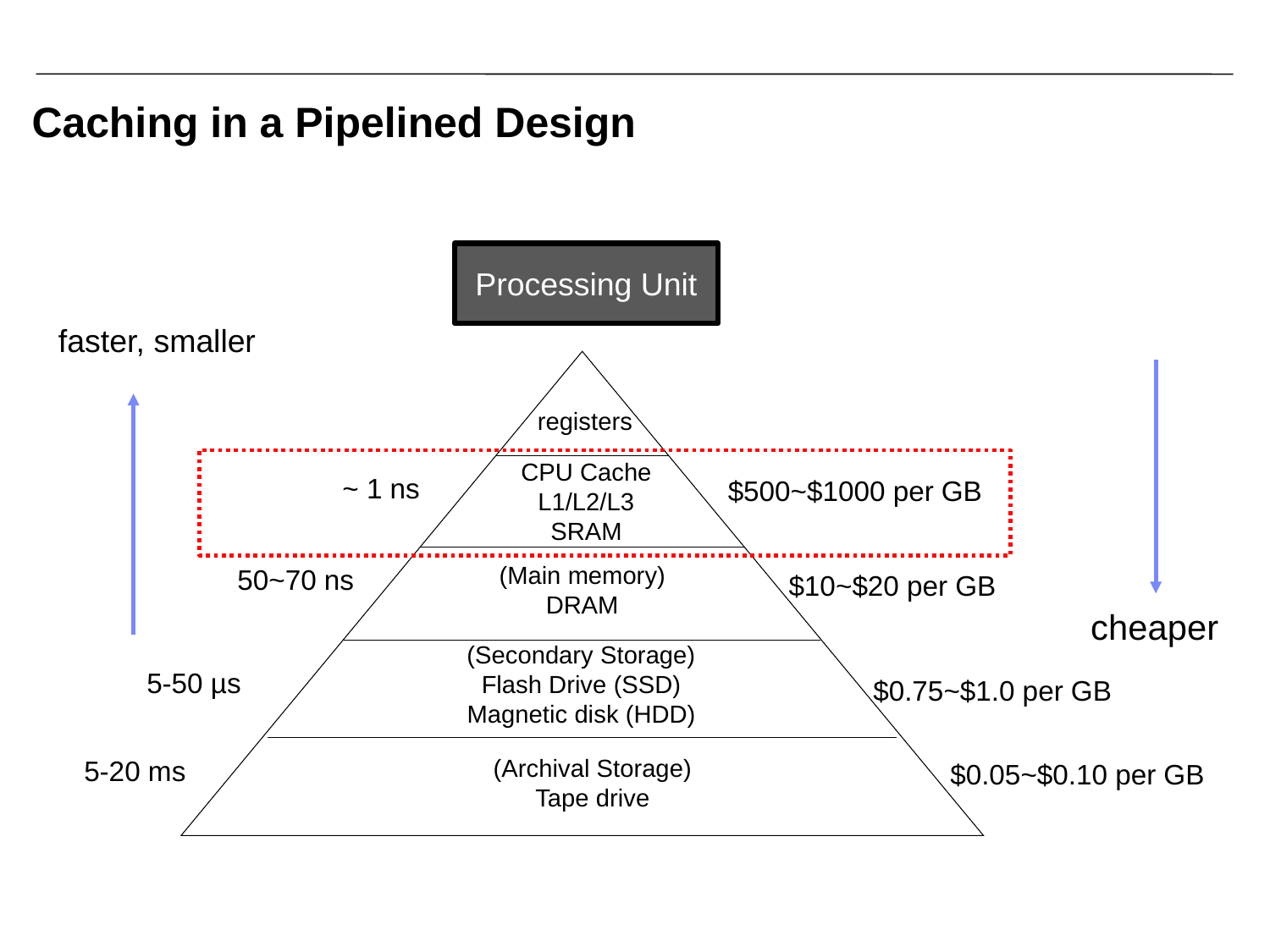

# Caching in a Pipelined Design
Processing Unit
faster, smaller

registers
CPU Cache
L1/L2/L3
SRAM
(Main memory)
DRAM
(Secondary Storage)
Flash Drive (SSD)
Magnetic disk (HDD)
(Archival Storage)
Tape drive
~ 1 ns
$500~$1000 per GB
50~70 ns
$10~$20 per GB
cheaper
5-50 µs
$0.75~$1.0 per GB
5-20 ms
$0.05~$0.10 per GB